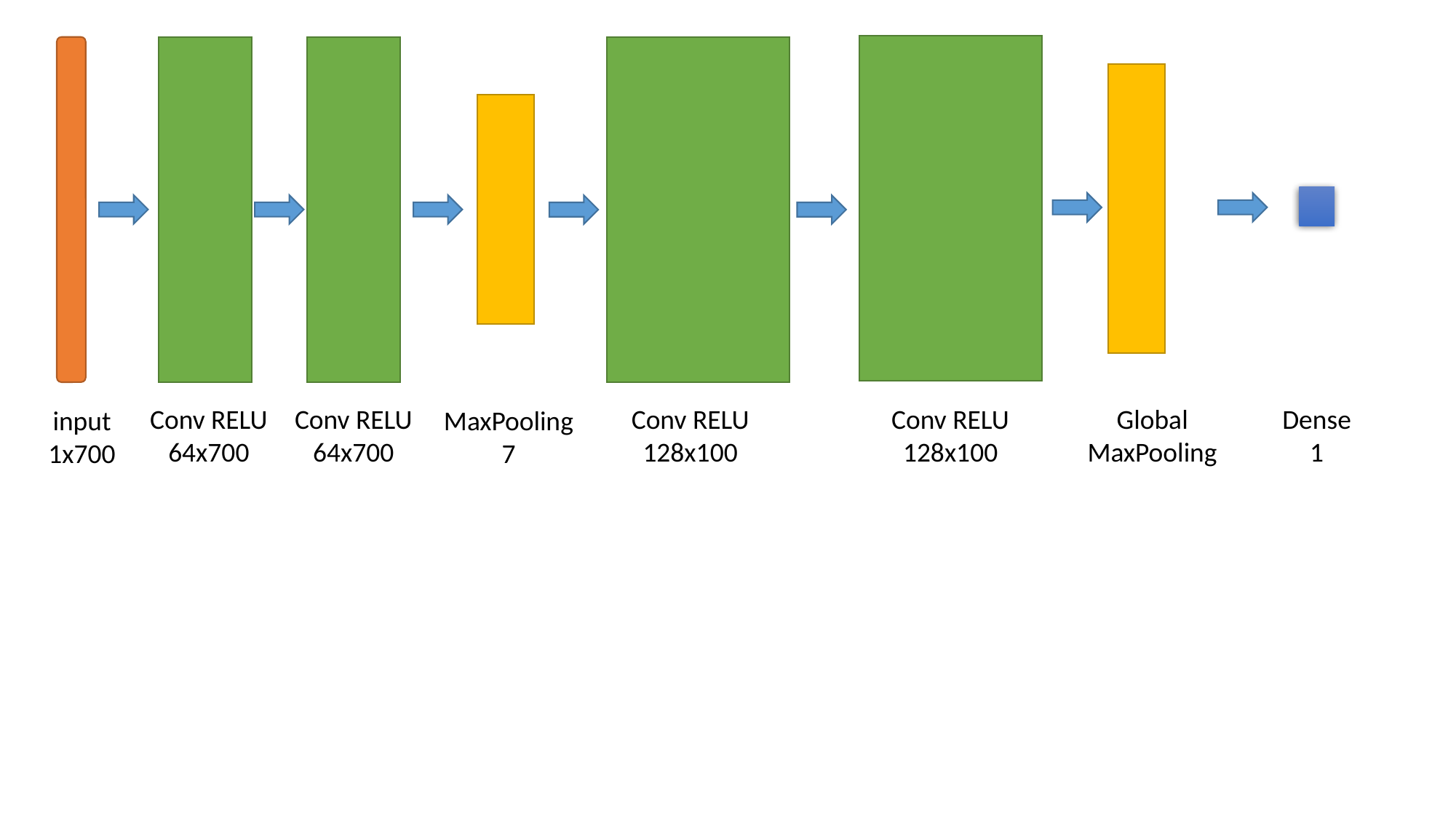

Global
MaxPooling

Dense
1
Conv RELU
64x700
Conv RELU
64x700
Conv RELU
128x100
Conv RELU
128x100
input
1x700
MaxPooling
7